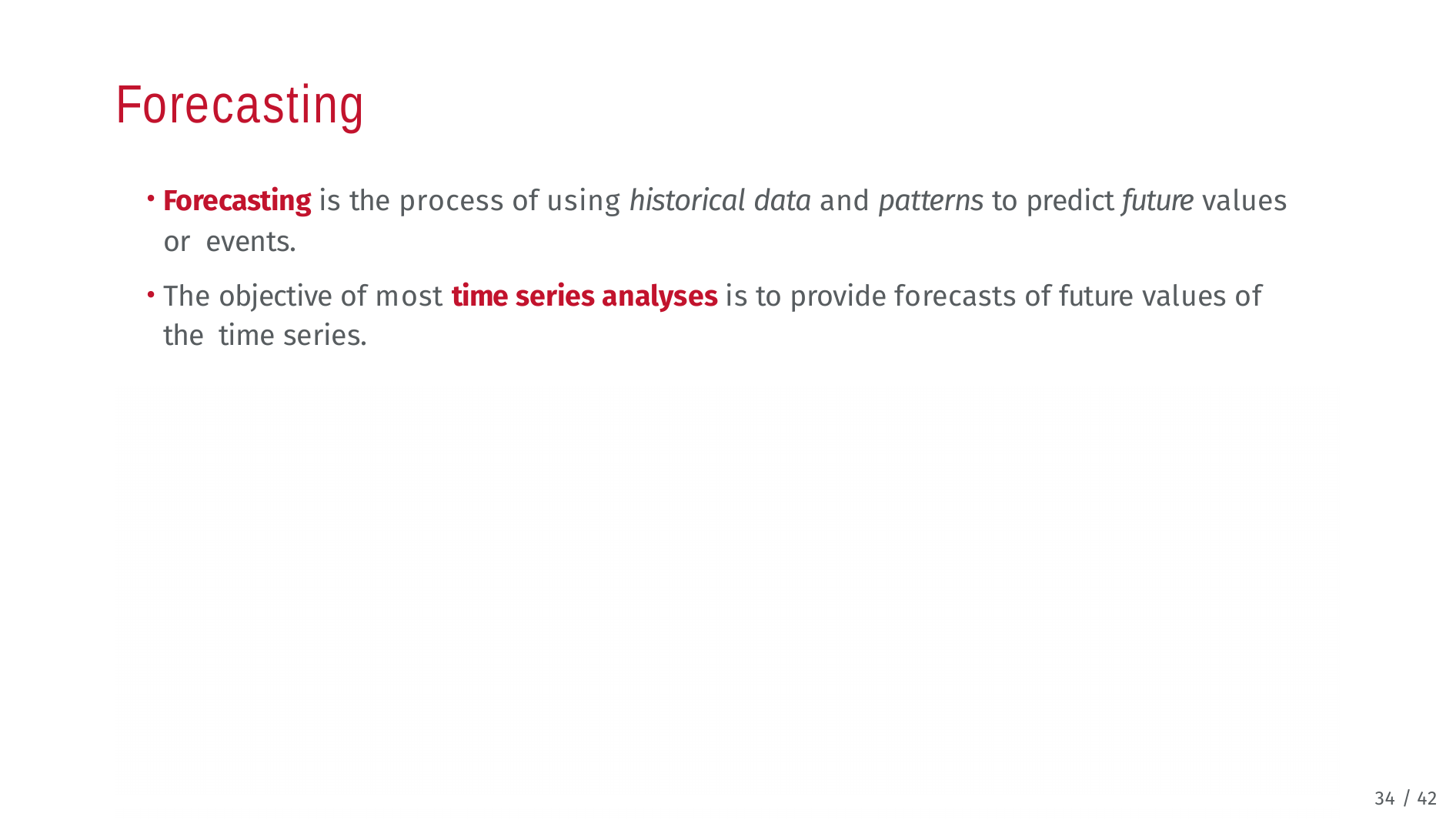

# Forecasting
Forecasting is the process of using historical data and patterns to predict future values or  events.
The objective of most time series analyses is to provide forecasts of future values of the  time series.

34 / 42